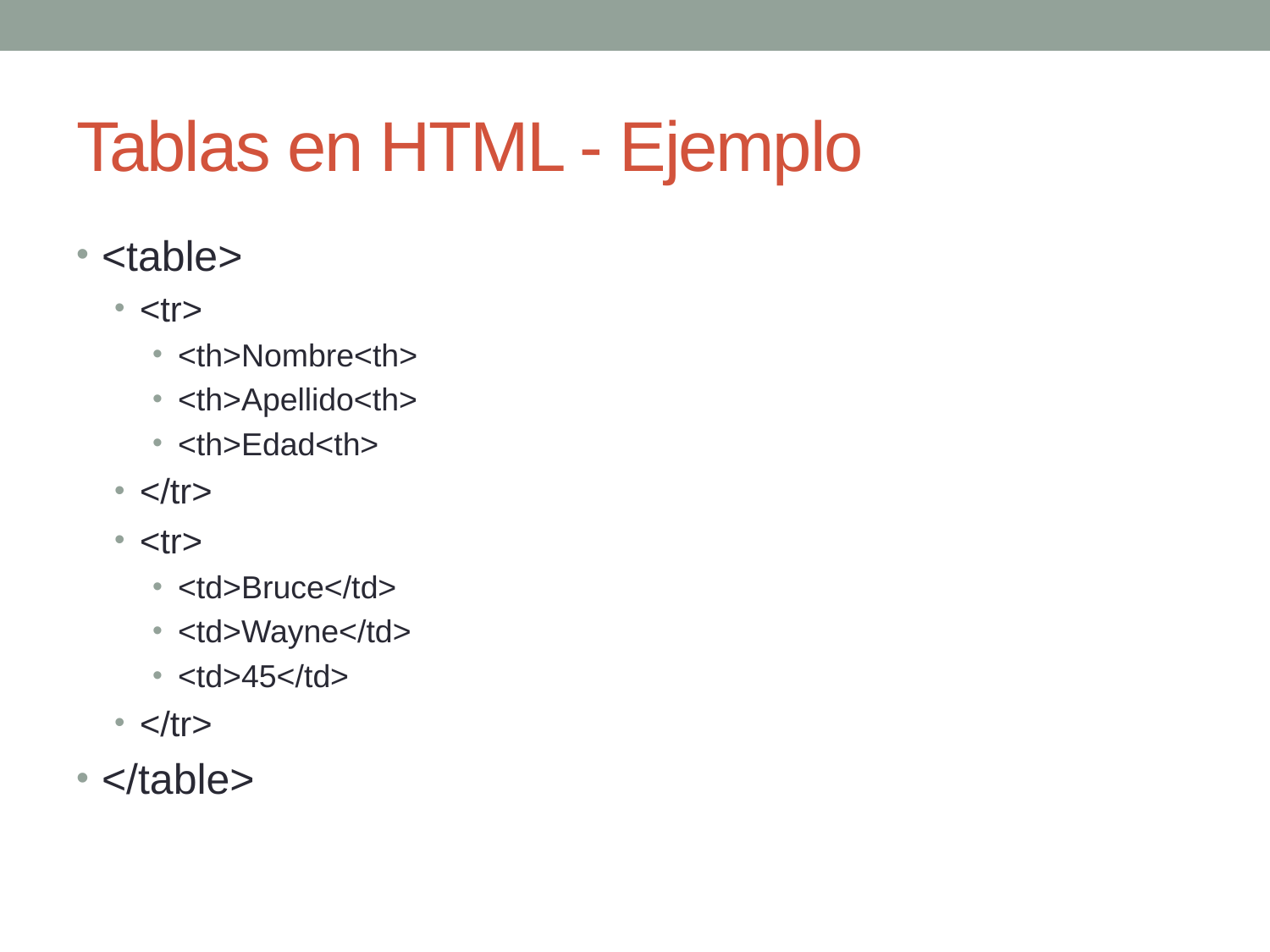

# Tablas en HTML - Ejemplo
<table>
<tr>
<th>Nombre<th>
<th>Apellido<th>
<th>Edad<th>
</tr>
<tr>
<td>Bruce</td>
<td>Wayne</td>
<td>45</td>
</tr>
</table>